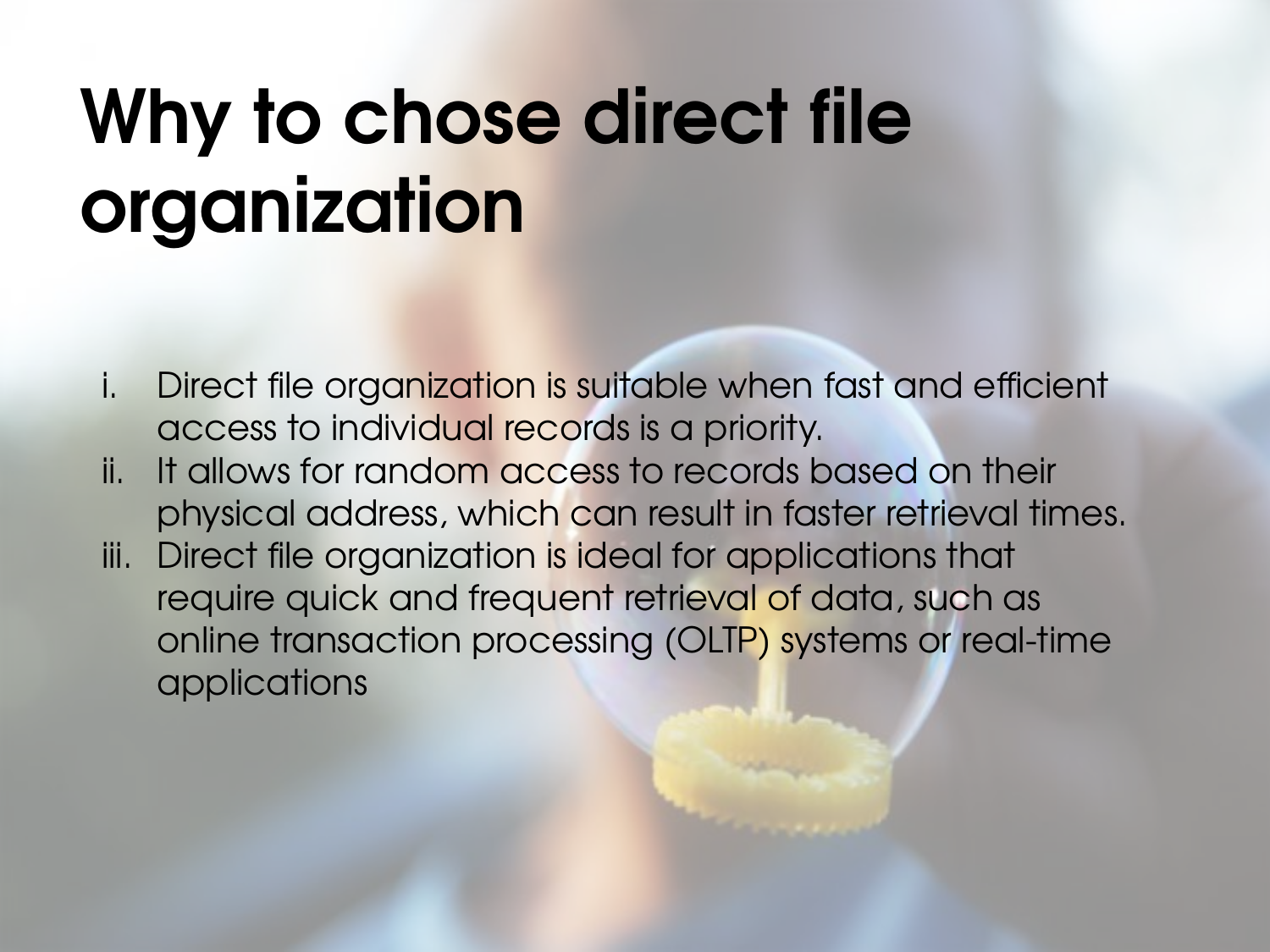

# Why to chose direct file organization
Direct file organization is suitable when fast and efficient access to individual records is a priority.
It allows for random access to records based on their physical address, which can result in faster retrieval times.
Direct file organization is ideal for applications that require quick and frequent retrieval of data, such as online transaction processing (OLTP) systems or real-time applications